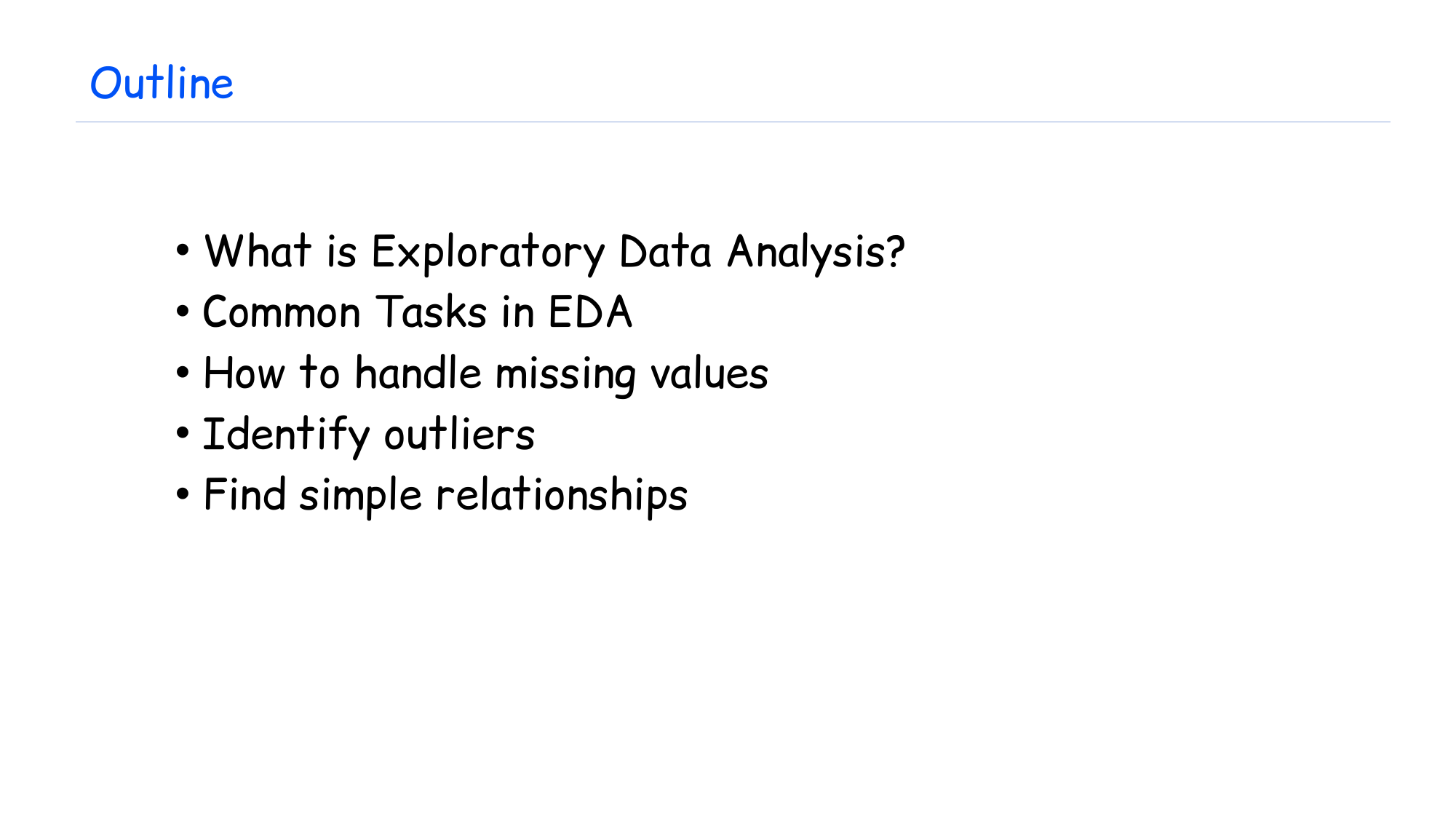

# Outline
What is Exploratory Data Analysis?
Common Tasks in EDA
How to handle missing values
Identify outliers
Find simple relationships